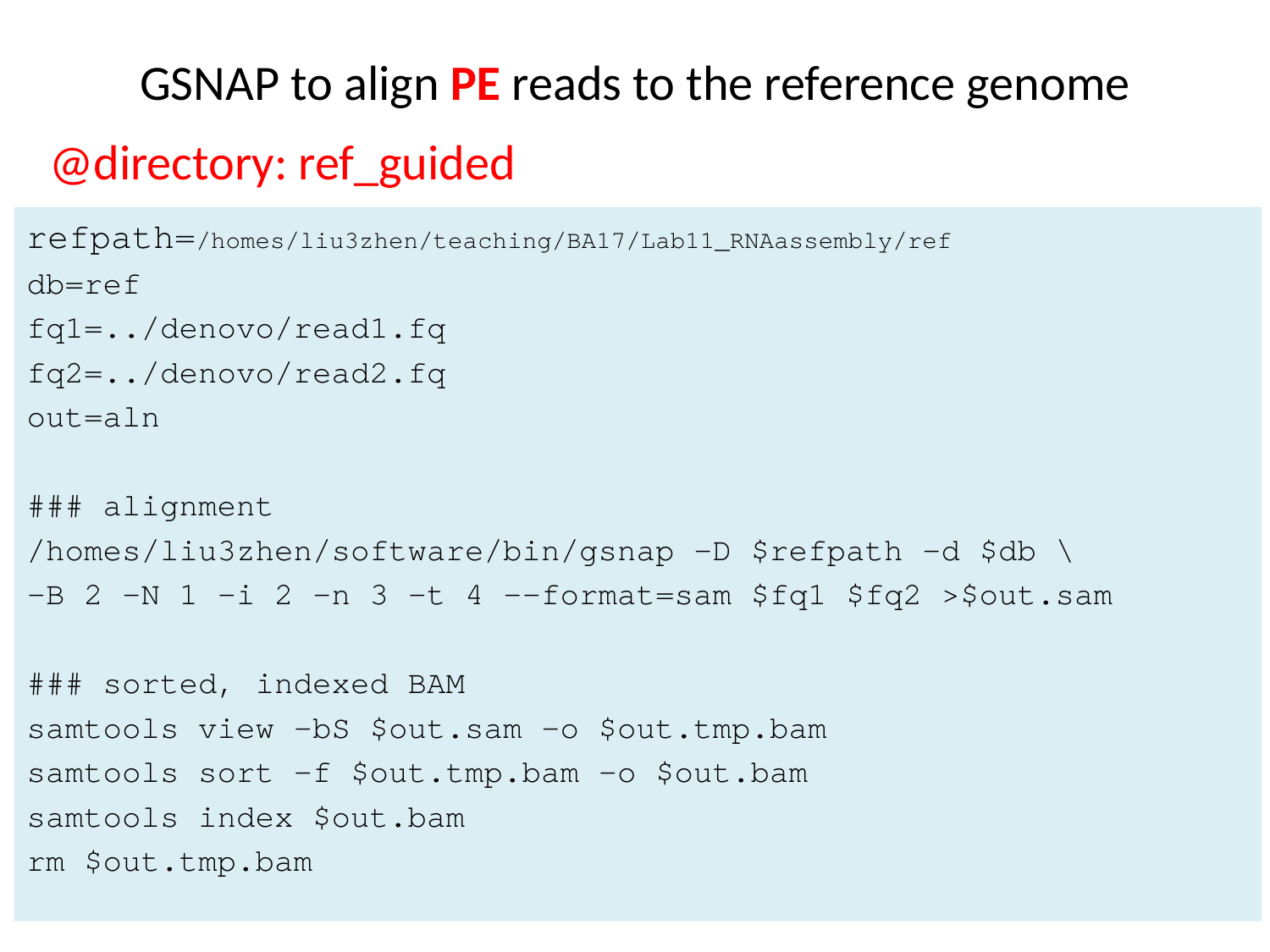

# GSNAP to align PE reads to the reference genome
@directory: ref_guided
refpath=/homes/liu3zhen/teaching/BA17/Lab11_RNAassembly/ref
db=ref
fq1=../denovo/read1.fq
fq2=../denovo/read2.fq
out=aln

### alignment
/homes/liu3zhen/software/bin/gsnap -D $refpath -d $db \
-B 2 -N 1 -i 2 -n 3 -t 4 --format=sam $fq1 $fq2 >$out.sam

### sorted, indexed BAM
samtools view -bS $out.sam -o $out.tmp.bam
samtools sort –f $out.tmp.bam –o $out.bam
samtools index $out.bam
rm $out.tmp.bam